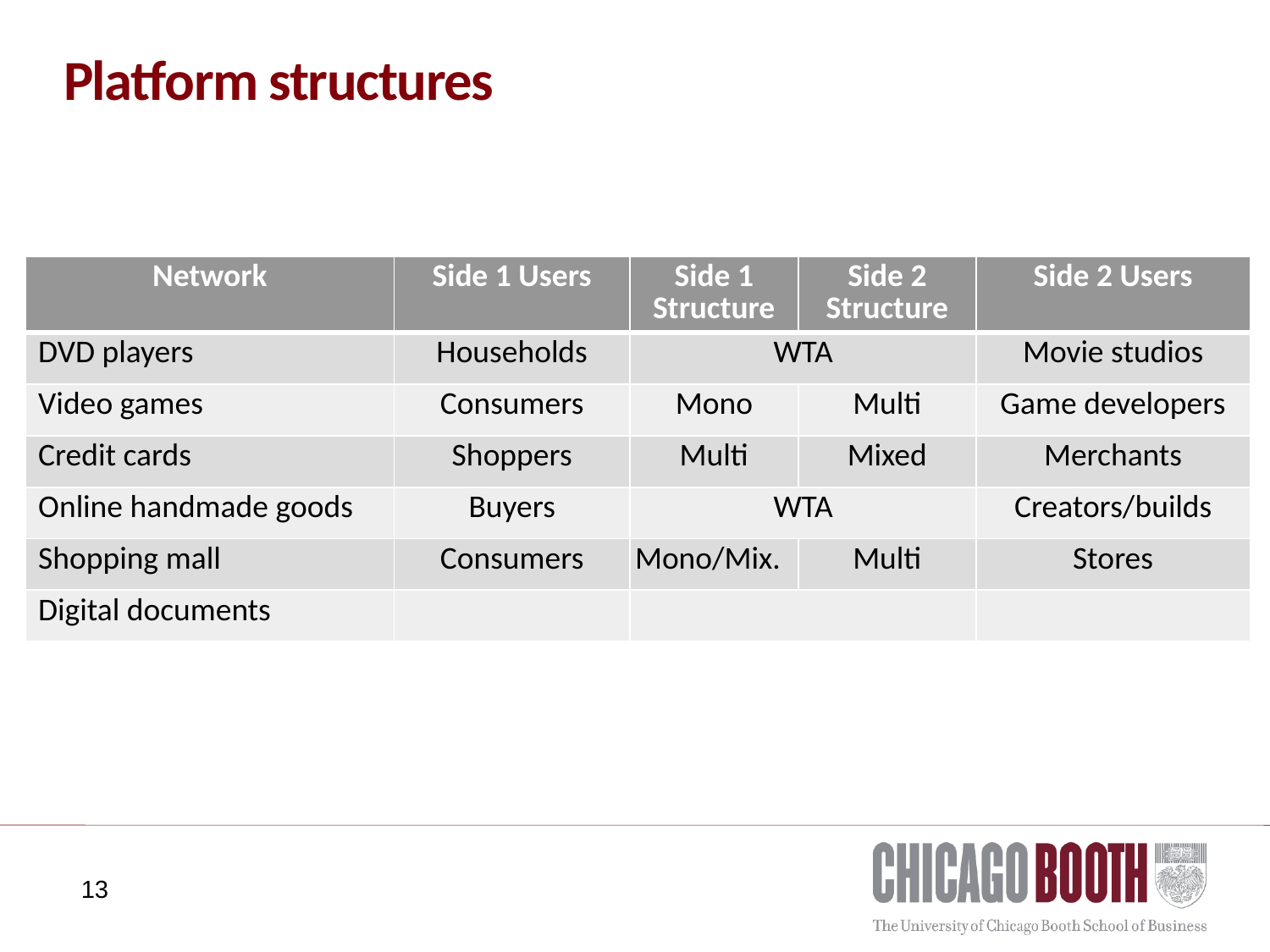

# Platform structures
| Network | Side 1 Users | Side 1 Structure | Side 2 Structure | Side 2 Users |
| --- | --- | --- | --- | --- |
| DVD players | Households | WTA |  | Movie studios |
| Video games | Consumers | Mono | Multi | Game developers |
| Credit cards | Shoppers | Multi | Mixed | Merchants |
| Online handmade goods | Buyers | WTA |  | Creators/builds |
| Shopping mall | Consumers | Mono/Mix. | Multi | Stores |
| Digital documents |  |  |  |  |